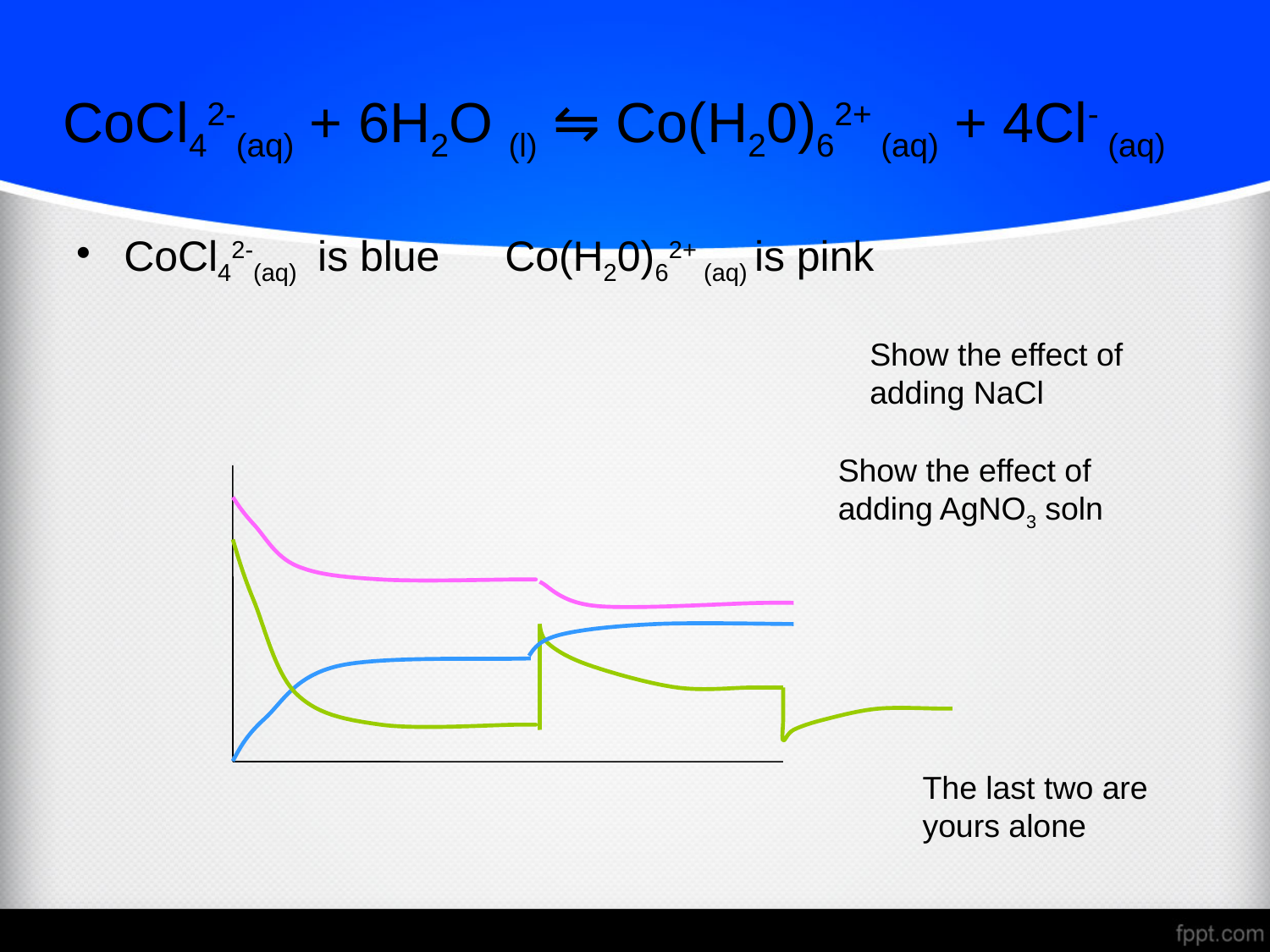

CoCl42-(aq)   is blue 	Co(H20)62+ (aq) is pink

CoCl42-(aq) + 6H2O (l) ⇋ Co(H20)62+ (aq) + 4Cl- (aq)
Show the effect of adding NaCl
Show the effect of adding AgNO3 soln

The last two are yours alone